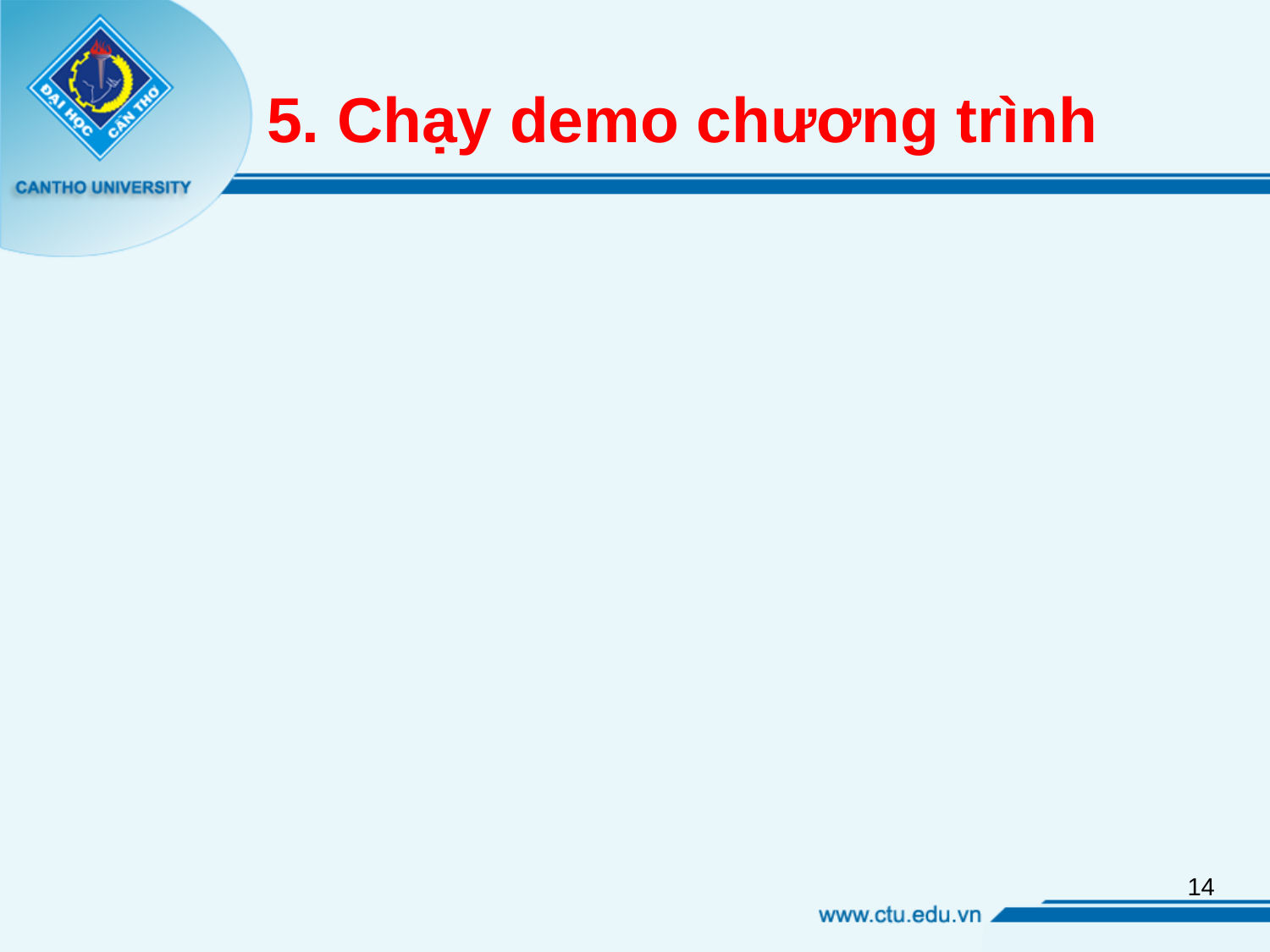

# 5. Chạy demo chương trình
14